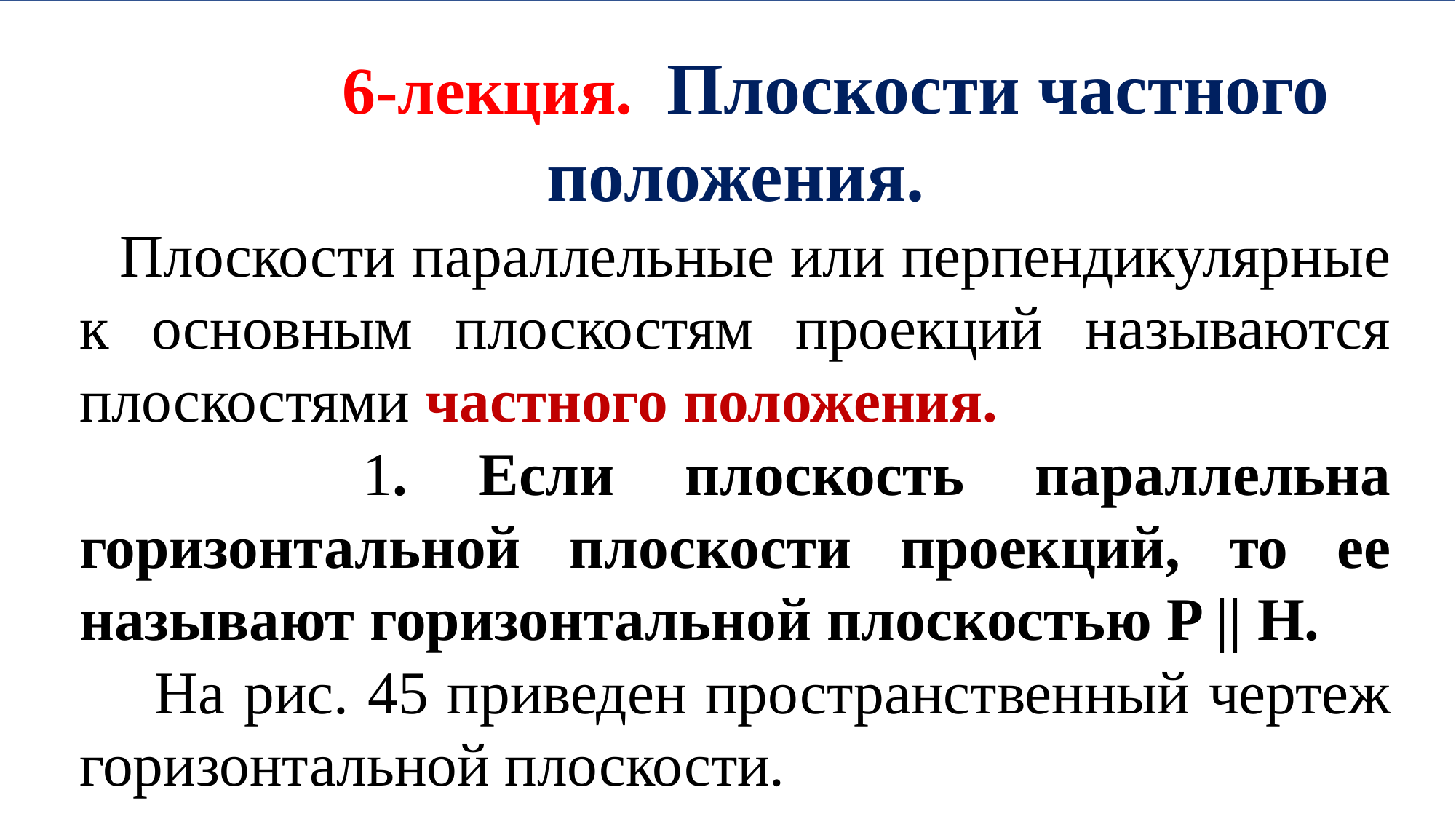

6-лекция.  Плоскости частного положения.
     Плоскости параллельные или перпендикулярные к основным плоскостям проекций называются плоскостями частного положения.
    1. Если плоскость параллельна горизонтальной плоскости проекций, то ее называют горизонтальной плоскостью P || H.
    На рис. 45 приведен пространственный чертеж горизонтальной плоскости.